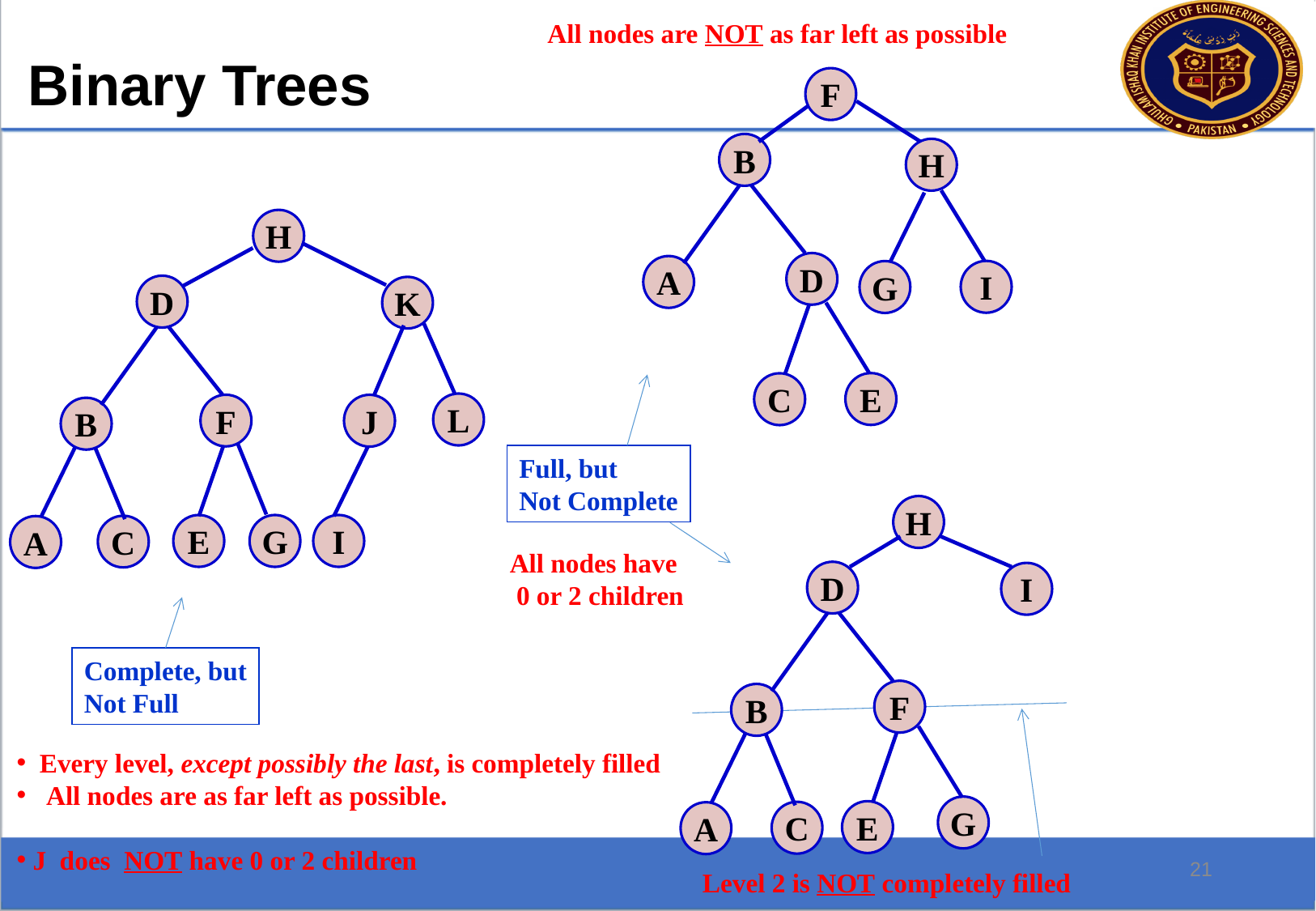

All nodes are NOT as far left as possible
Binary Trees
F

B
H

H

D
A
I
G
D
K

E
C
L
F
J
B

Full, but
Not Complete

H
E
G
I
C
A

All nodes have
 0 or 2 children
D
I

Complete, but
Not Full
F
B

  Every level, except possibly the last, is completely filled
   All nodes are as far left as possible.

 J  does  NOT have 0 or 2 children
G
E
C
A
21
Level 2 is NOT completely filled